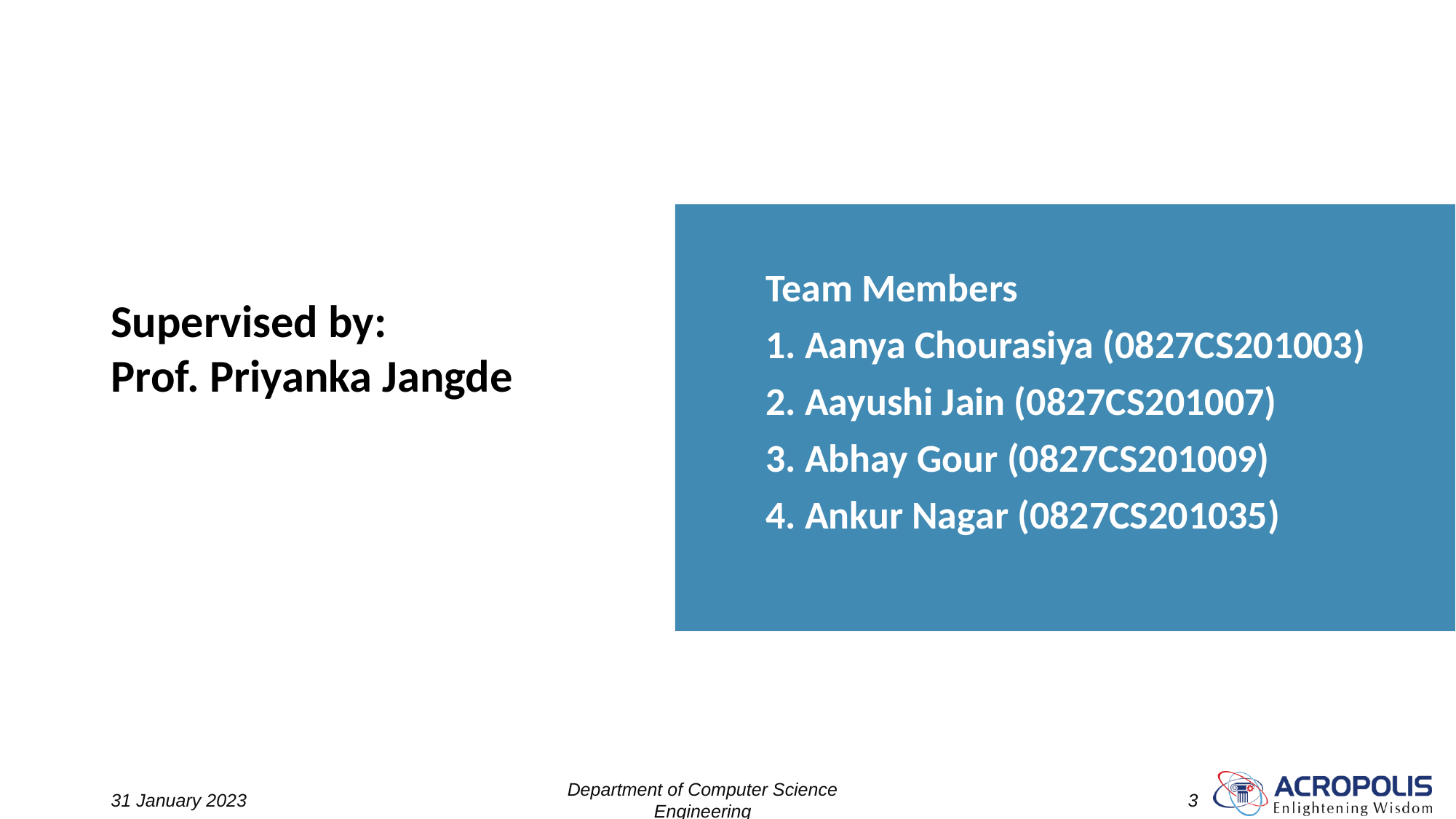

Team Members
1. Aanya Chourasiya (0827CS201003)
2. Aayushi Jain (0827CS201007)
3. Abhay Gour (0827CS201009)
4. Ankur Nagar (0827CS201035)
# Supervised by: Prof. Priyanka Jangde
31 January 2023
Department of Computer Science Engineering
3